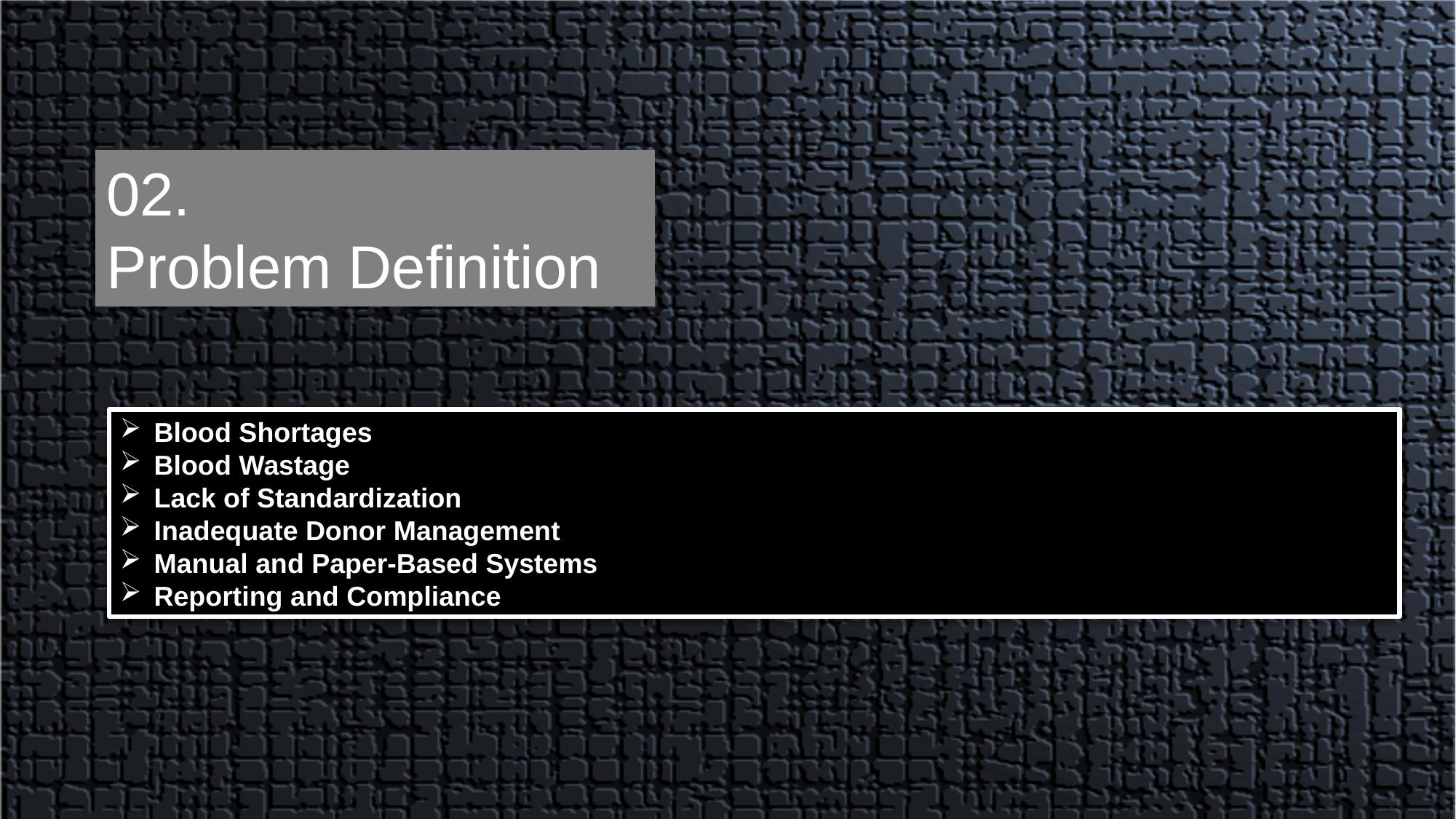

02.
Problem Definition
Blood Shortages
Blood Wastage
Lack of Standardization
Inadequate Donor Management
Manual and Paper-Based Systems
Reporting and Compliance